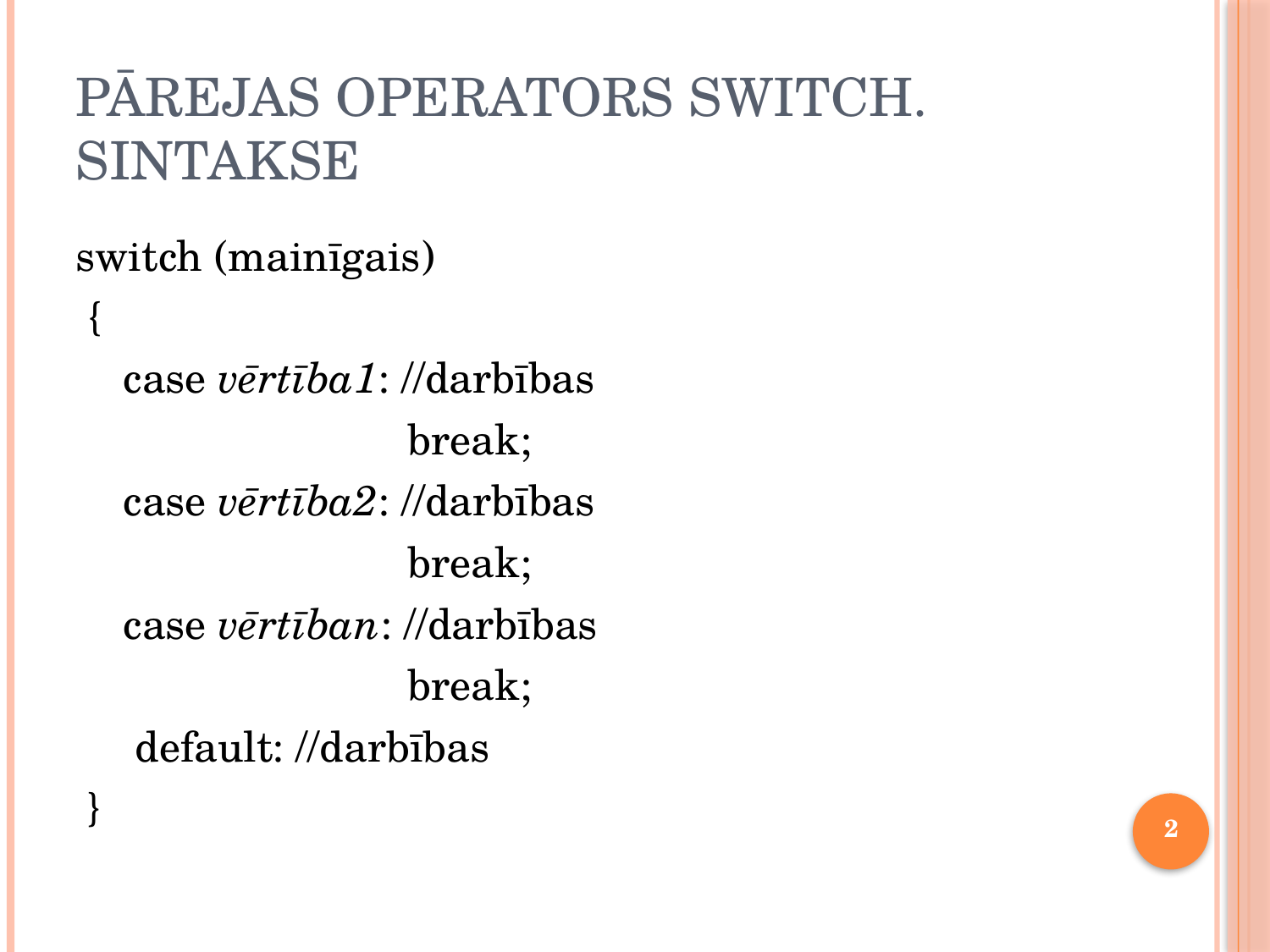

# Pārejas operators SWITCH. Sintakse
switch (mainīgais)
 {
    case vērtība1: //darbības
                            break;
    case vērtība2: //darbības
                            break;
    case vērtīban: //darbības
                            break;
     default: //darbības
 }
2